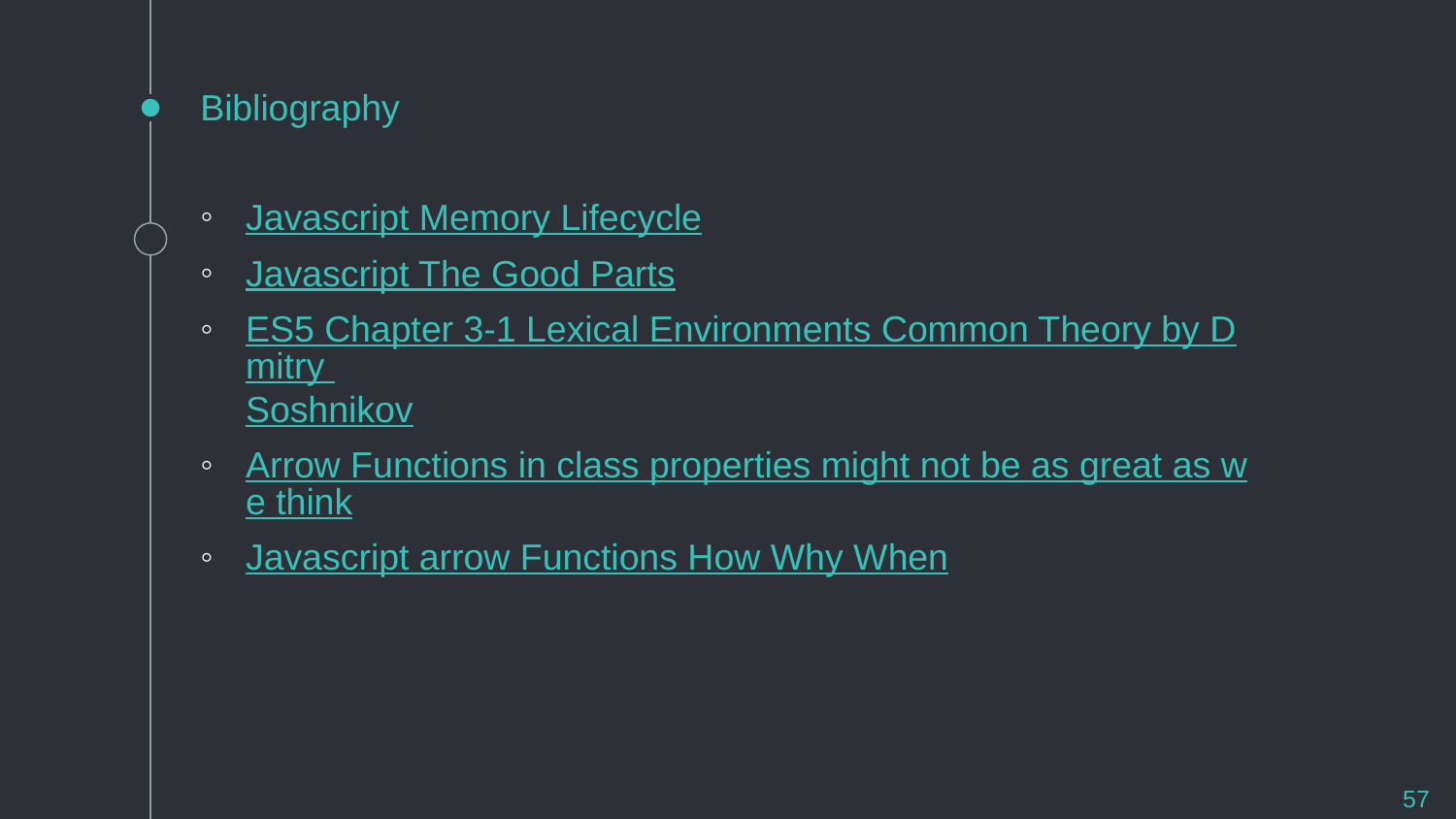

# Bibliography
Javascript Memory Lifecycle
Javascript The Good Parts
ES5 Chapter 3-1 Lexical Environments Common Theory by Dmitry Soshnikov
Arrow Functions in class properties might not be as great as we think
Javascript arrow Functions How Why When
57